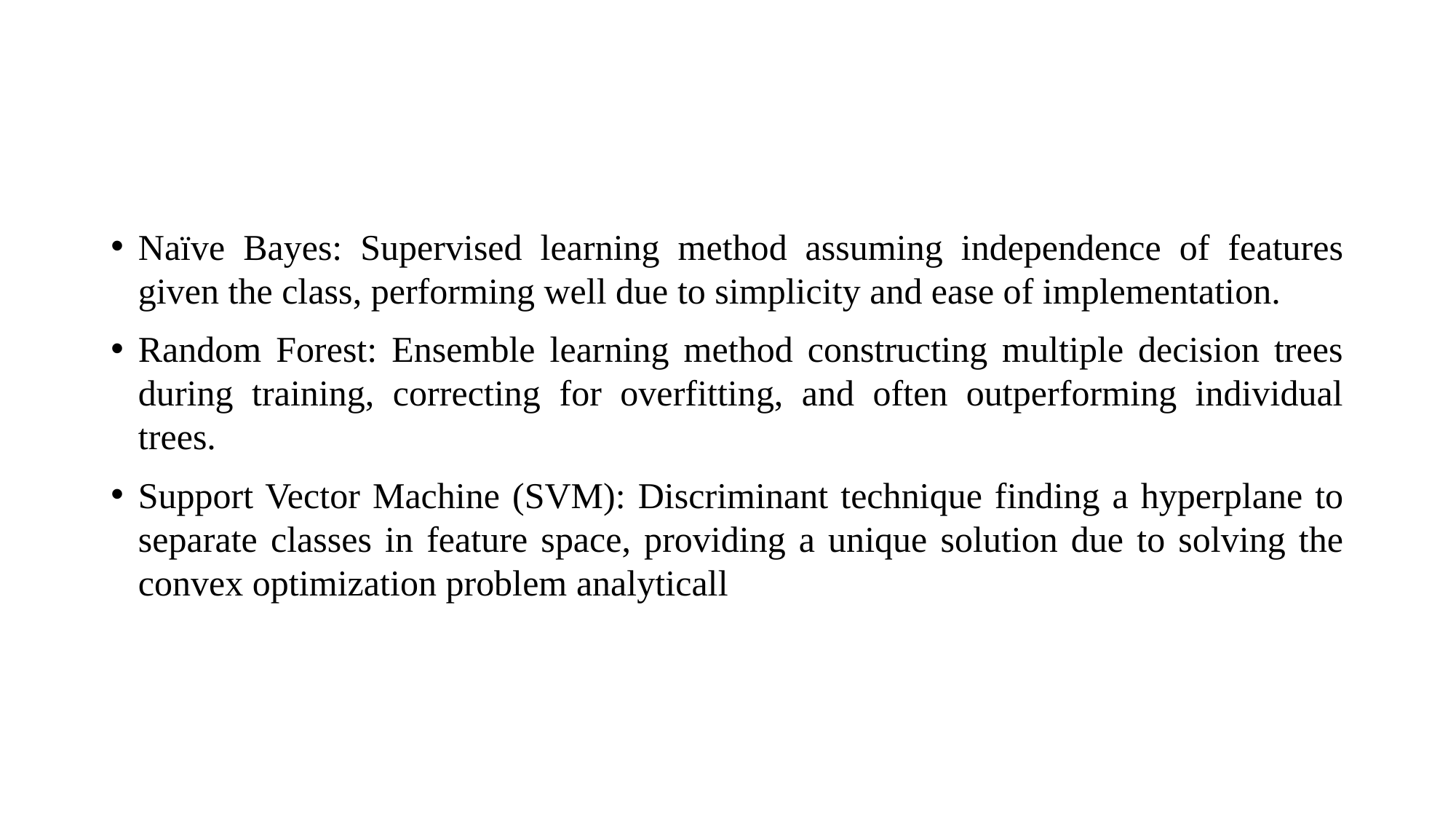

#
Naïve Bayes: Supervised learning method assuming independence of features given the class, performing well due to simplicity and ease of implementation.
Random Forest: Ensemble learning method constructing multiple decision trees during training, correcting for overfitting, and often outperforming individual trees.
Support Vector Machine (SVM): Discriminant technique finding a hyperplane to separate classes in feature space, providing a unique solution due to solving the convex optimization problem analyticall